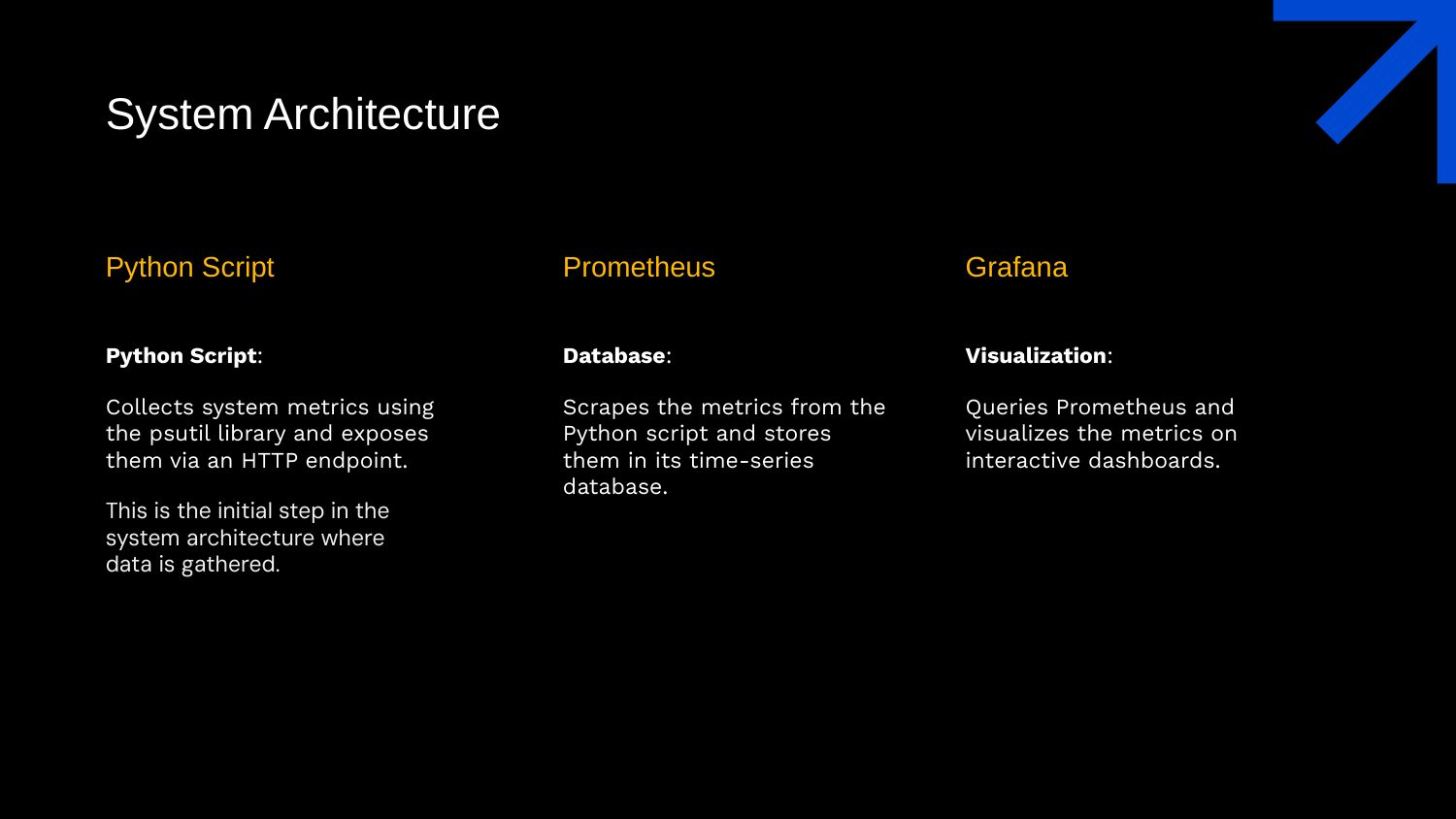

# System Architecture
Python Script
Prometheus
Grafana
Python Script:
Collects system metrics using the psutil library and exposes them via an HTTP endpoint.
This is the initial step in the system architecture where data is gathered.
Database:
Scrapes the metrics from the Python script and stores them in its time-series database.
Visualization:
Queries Prometheus and visualizes the metrics on interactive dashboards.